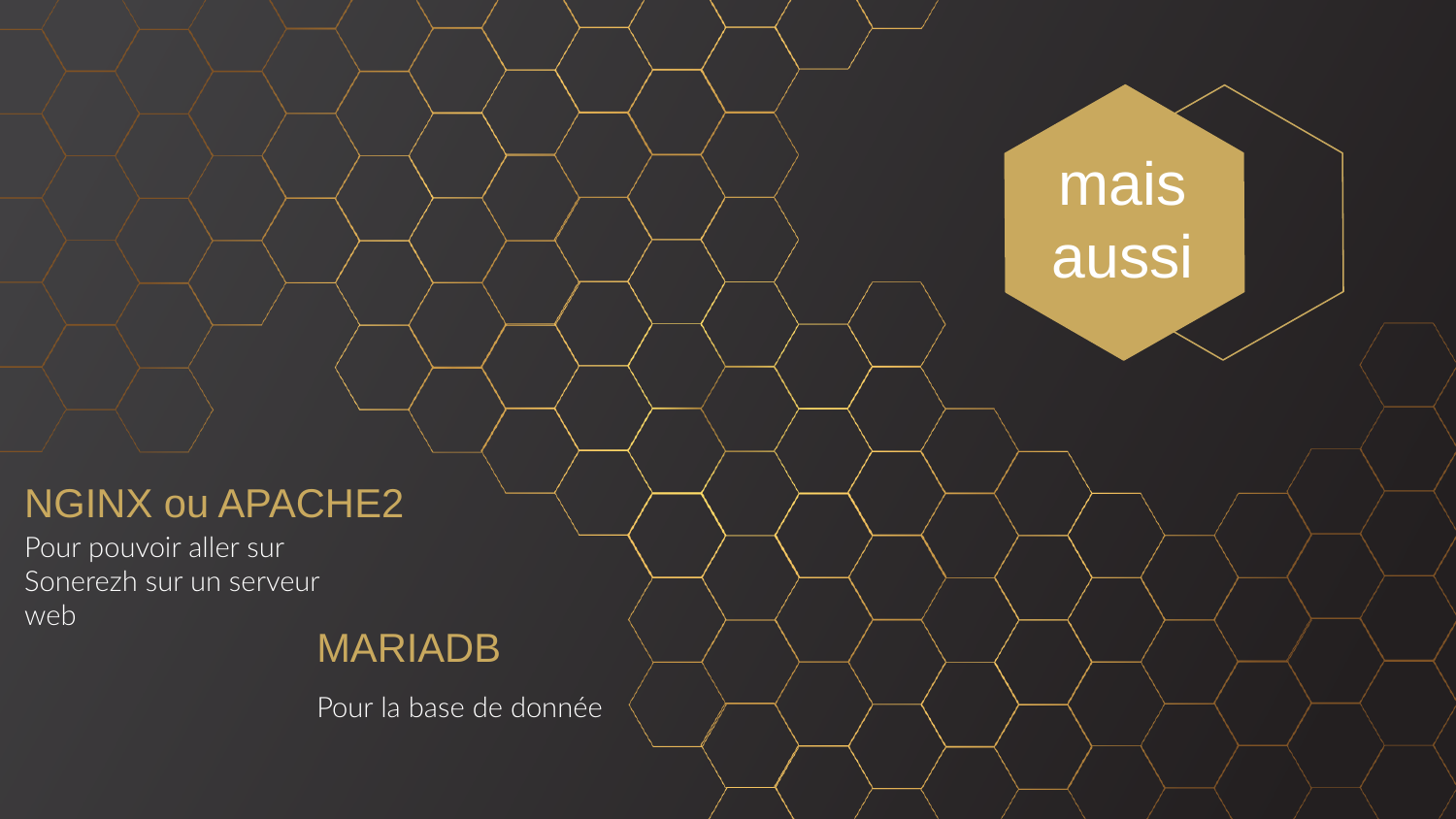

mais
aussi
# NGINX ou APACHE2
MARIADB
Pour pouvoir aller sur Sonerezh sur un serveur web
Pour la base de donnée